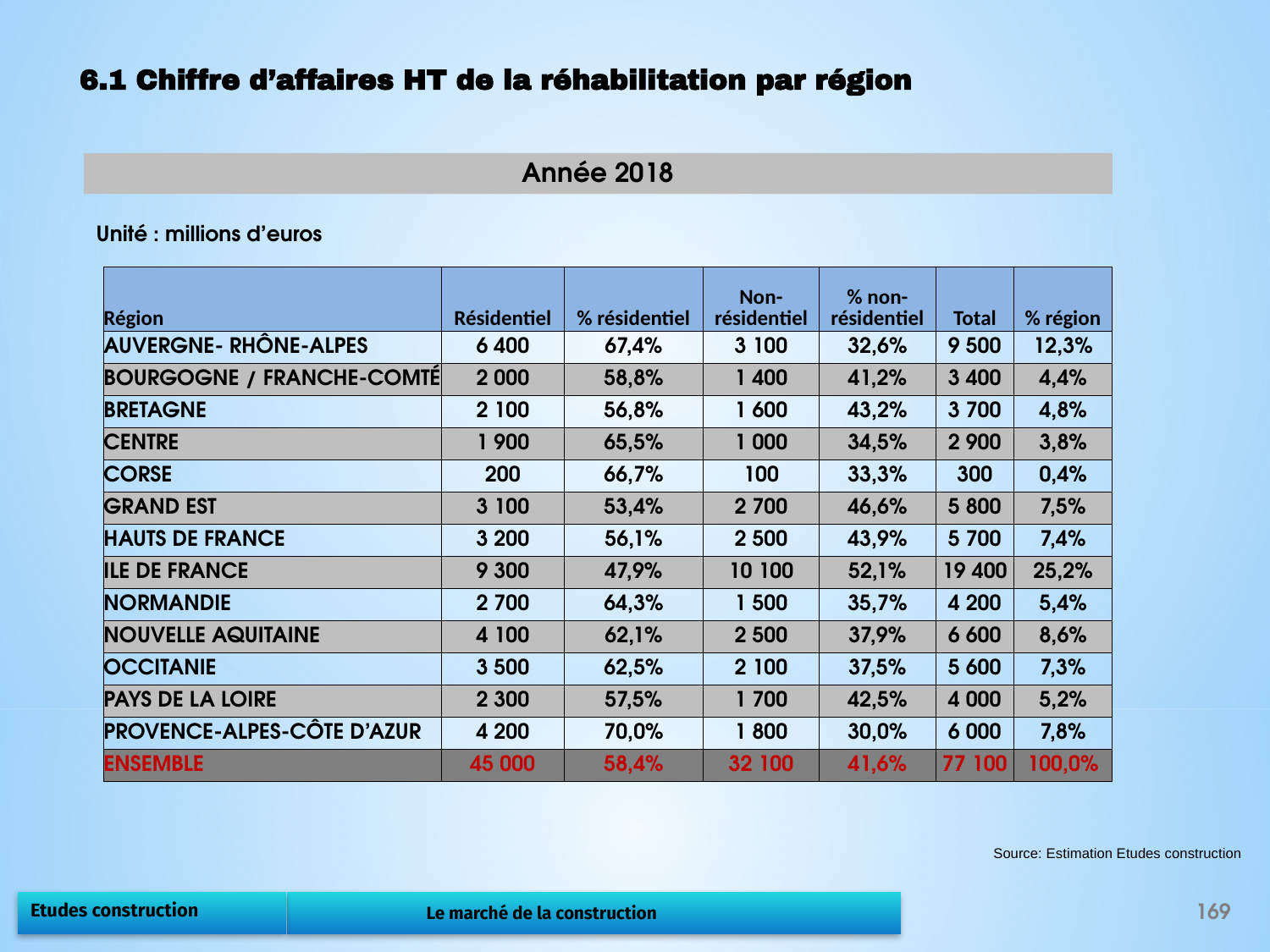

6.1 Chiffre d’affaires HT de la réhabilitation par région
Année 2018
Unité : millions d’euros
| Région | Résidentiel | % résidentiel | Non-résidentiel | % non- résidentiel | Total | % région |
| --- | --- | --- | --- | --- | --- | --- |
| AUVERGNE- RHÔNE-ALPES | 6 400 | 67,4% | 3 100 | 32,6% | 9 500 | 12,3% |
| BOURGOGNE / FRANCHE-COMTÉ | 2 000 | 58,8% | 1 400 | 41,2% | 3 400 | 4,4% |
| BRETAGNE | 2 100 | 56,8% | 1 600 | 43,2% | 3 700 | 4,8% |
| CENTRE | 1 900 | 65,5% | 1 000 | 34,5% | 2 900 | 3,8% |
| CORSE | 200 | 66,7% | 100 | 33,3% | 300 | 0,4% |
| GRAND EST | 3 100 | 53,4% | 2 700 | 46,6% | 5 800 | 7,5% |
| HAUTS DE FRANCE | 3 200 | 56,1% | 2 500 | 43,9% | 5 700 | 7,4% |
| ILE DE FRANCE | 9 300 | 47,9% | 10 100 | 52,1% | 19 400 | 25,2% |
| NORMANDIE | 2 700 | 64,3% | 1 500 | 35,7% | 4 200 | 5,4% |
| NOUVELLE AQUITAINE | 4 100 | 62,1% | 2 500 | 37,9% | 6 600 | 8,6% |
| OCCITANIE | 3 500 | 62,5% | 2 100 | 37,5% | 5 600 | 7,3% |
| PAYS DE LA LOIRE | 2 300 | 57,5% | 1 700 | 42,5% | 4 000 | 5,2% |
| PROVENCE-ALPES-CÔTE D’AZUR | 4 200 | 70,0% | 1 800 | 30,0% | 6 000 | 7,8% |
| ENSEMBLE | 45 000 | 58,4% | 32 100 | 41,6% | 77 100 | 100,0% |
Source: Estimation Etudes construction
169